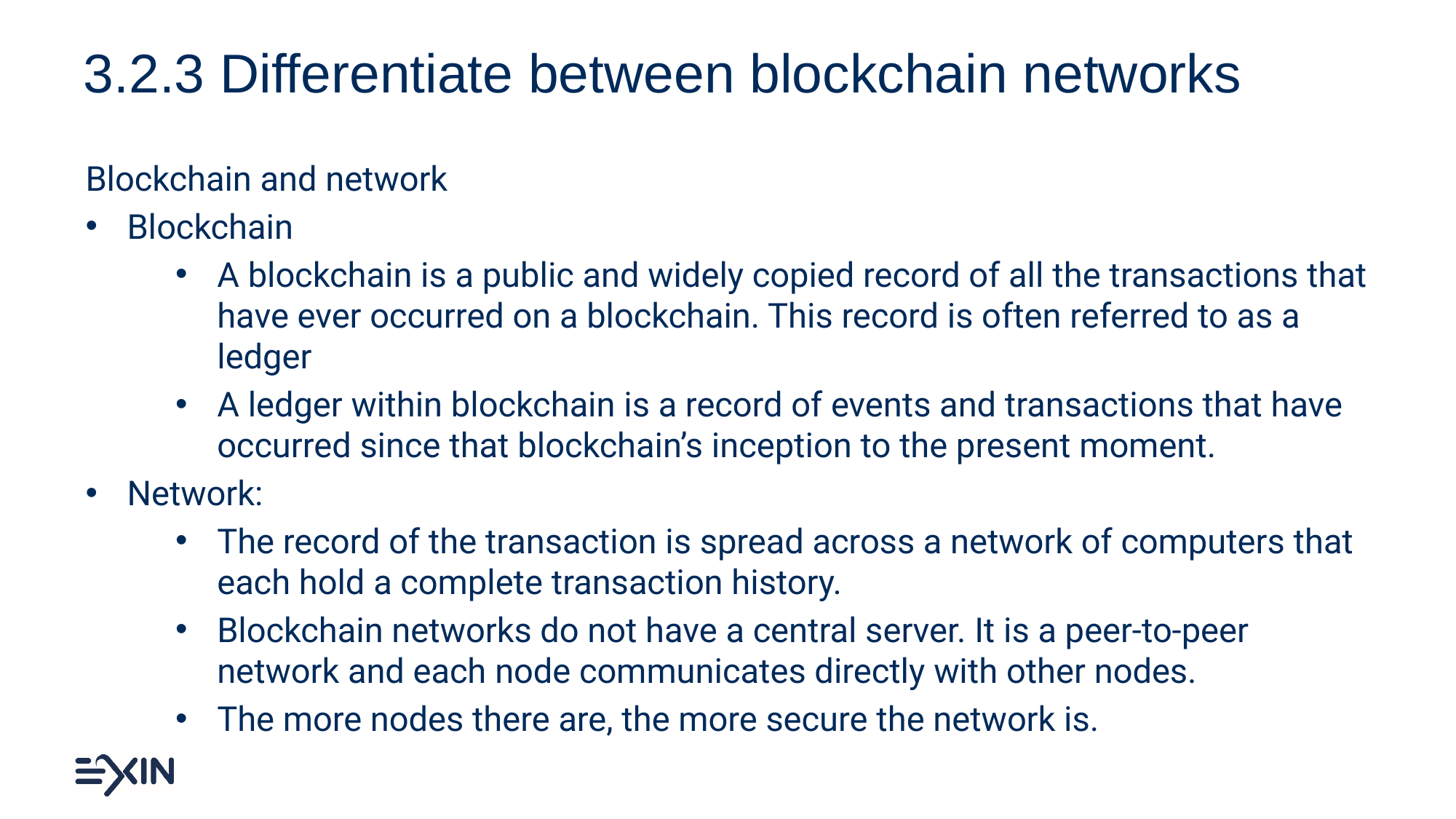

# 3.2.3 Differentiate between blockchain networks
Blockchain and network
Blockchain
A blockchain is a public and widely copied record of all the transactions that have ever occurred on a blockchain. This record is often referred to as a ledger
A ledger within blockchain is a record of events and transactions that have occurred since that blockchain’s inception to the present moment.
Network:
The record of the transaction is spread across a network of computers that each hold a complete transaction history.
Blockchain networks do not have a central server. It is a peer-to-peer network and each node communicates directly with other nodes.
The more nodes there are, the more secure the network is.